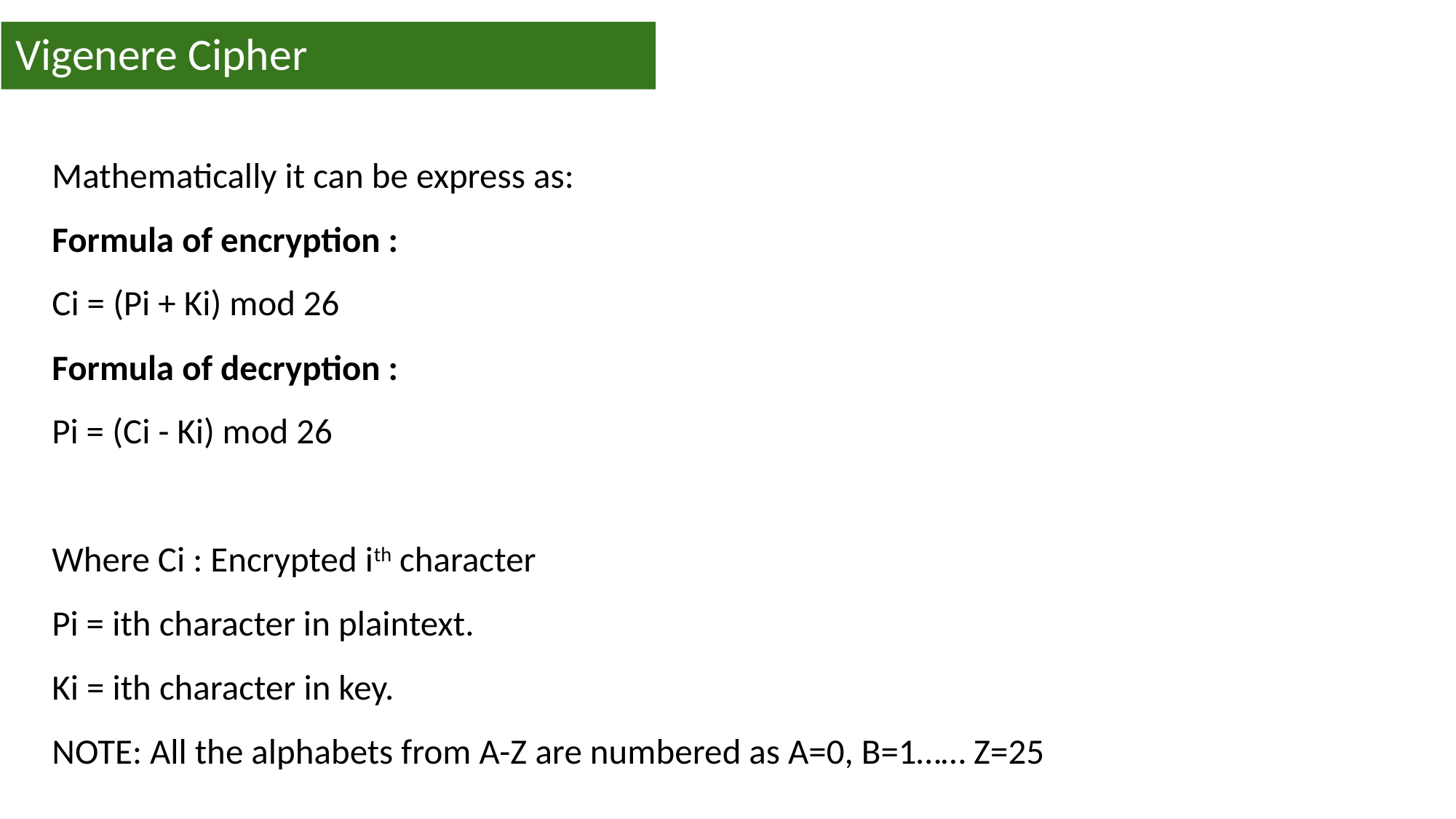

# Vigenere Cipher
Mathematically it can be express as:
Formula of encryption :
Ci = (Pi + Ki) mod 26
Formula of decryption :
Pi = (Ci - Ki) mod 26

Where Ci : Encrypted ith character
Pi = ith character in plaintext.
Ki = ith character in key.
NOTE: All the alphabets from A-Z are numbered as A=0, B=1…… Z=25